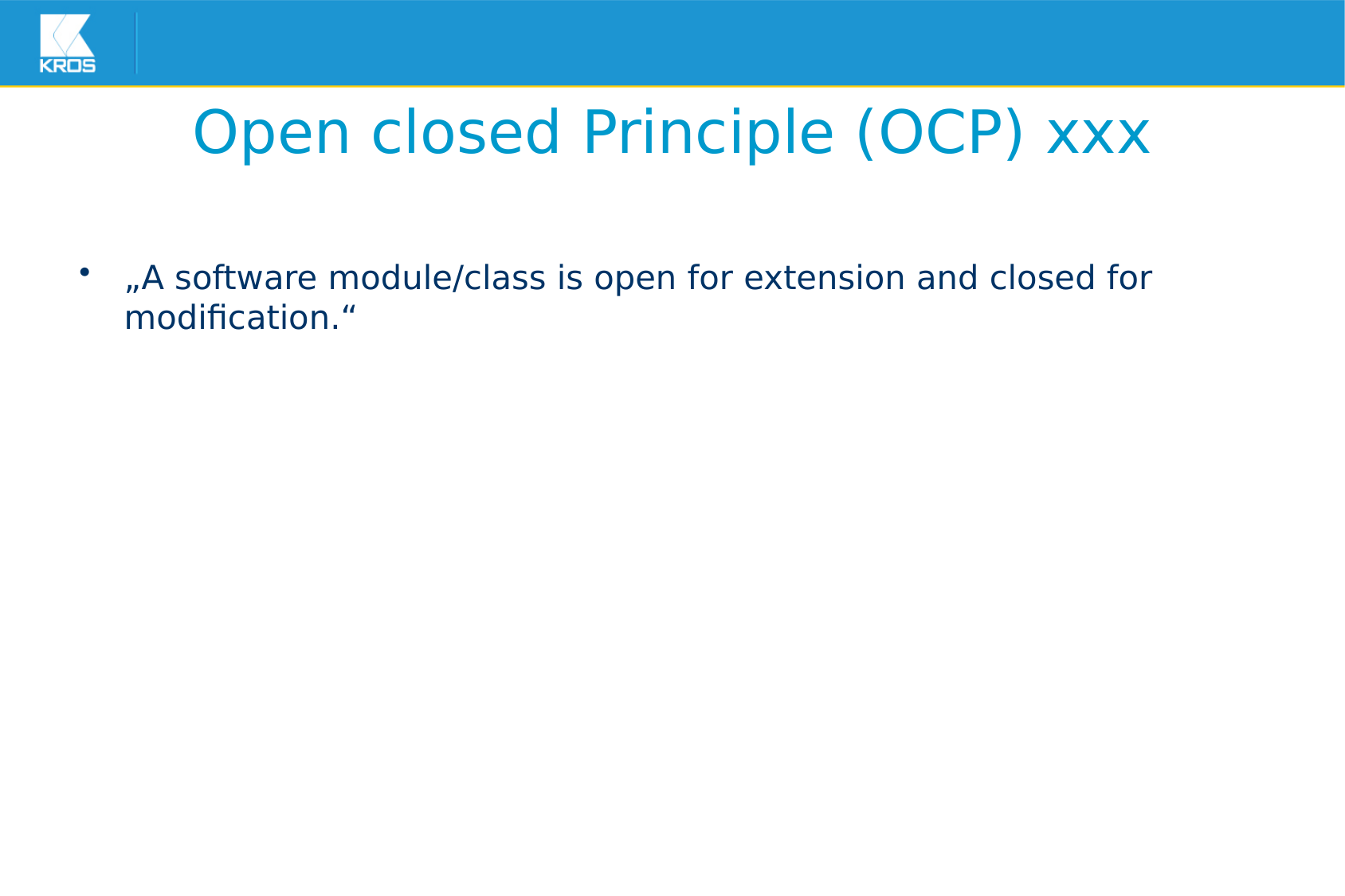

# Open closed Principle (OCP) xxx
„A software module/class is open for extension and closed for modification.“